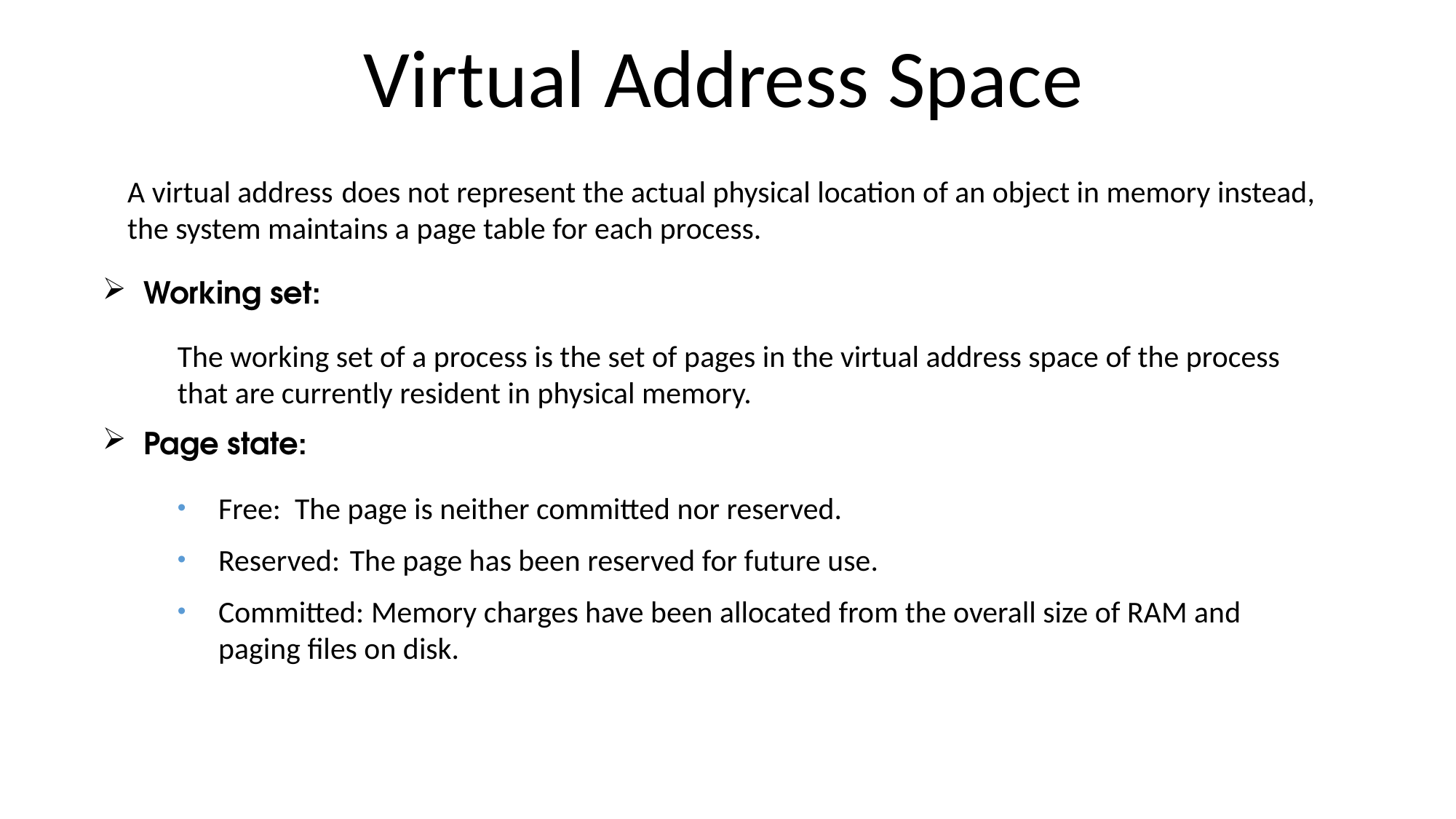

Virtual Address Space
A virtual address does not represent the actual physical location of an object in memory instead, the system maintains a page table for each process.
Working set:
The working set of a process is the set of pages in the virtual address space of the process that are currently resident in physical memory.
Page state:
Free:  The page is neither committed nor reserved.
Reserved: The page has been reserved for future use.
Committed: Memory charges have been allocated from the overall size of RAM and paging files on disk.